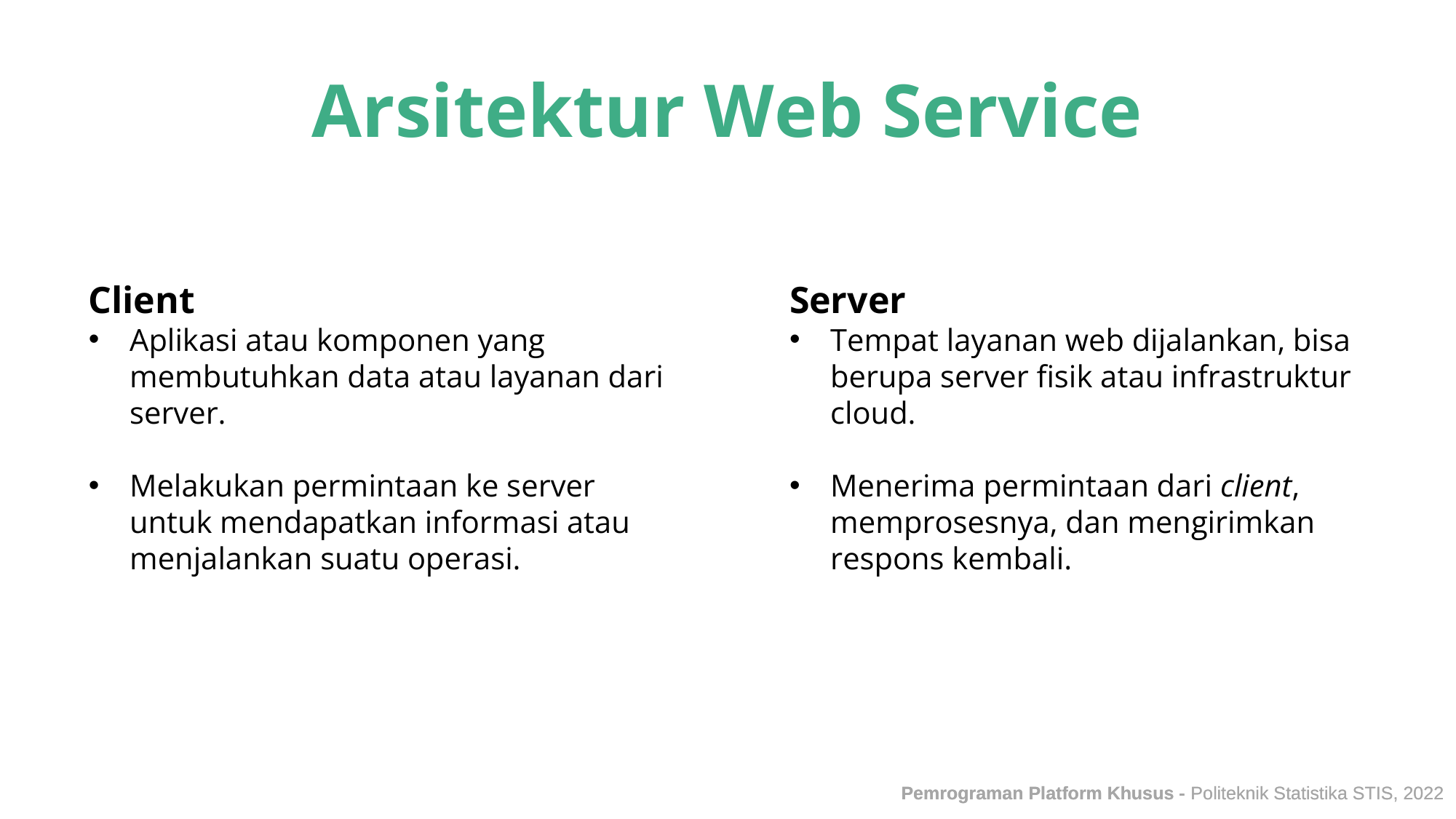

Arsitektur Web Service
Client
Aplikasi atau komponen yang membutuhkan data atau layanan dari server.

Melakukan permintaan ke server untuk mendapatkan informasi atau menjalankan suatu operasi.
Server
Tempat layanan web dijalankan, bisa berupa server fisik atau infrastruktur cloud.

Menerima permintaan dari client, memprosesnya, dan mengirimkan respons kembali.
Pemrograman Platform Khusus - Politeknik Statistika STIS, 2022